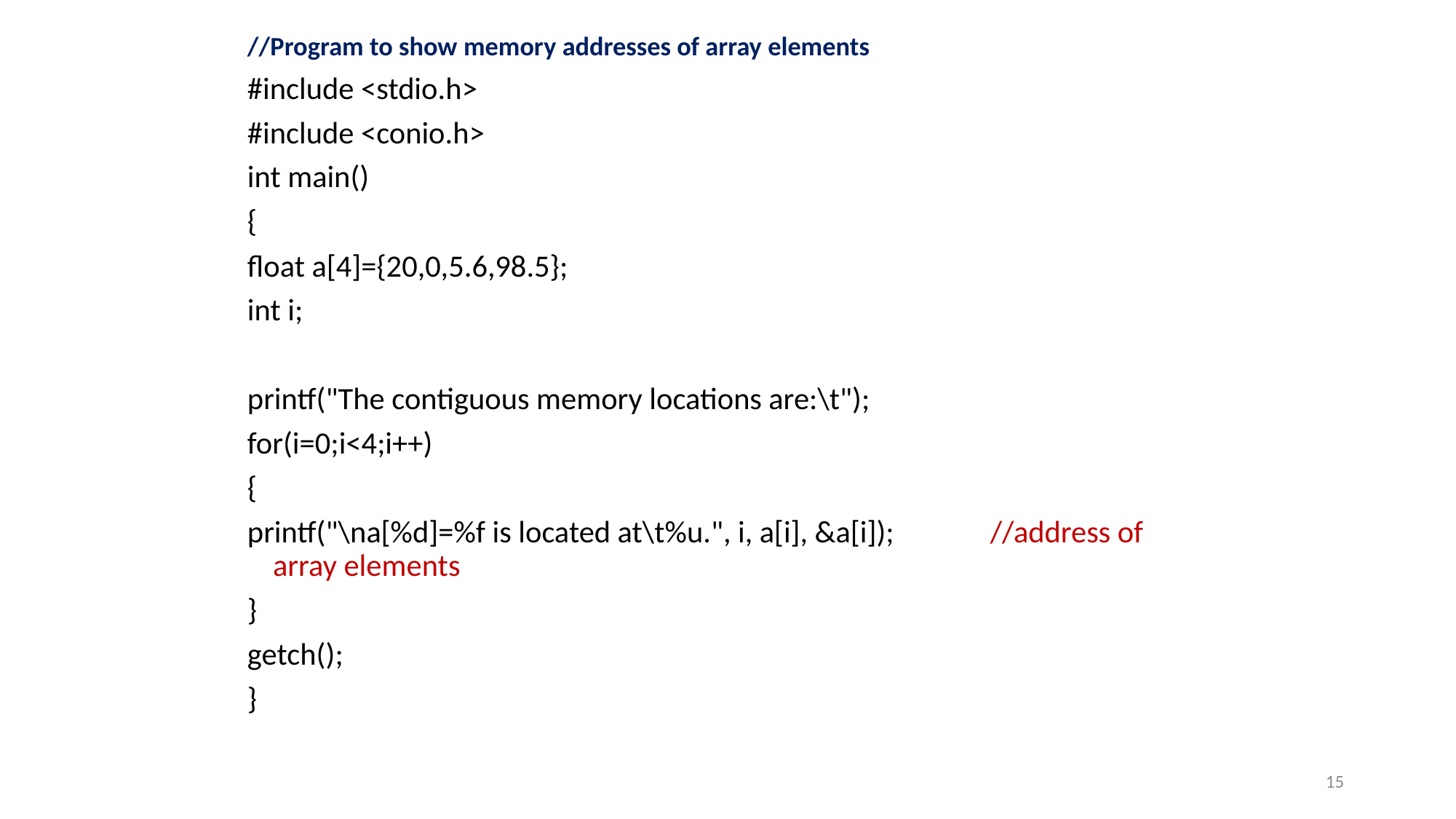

//Program to show memory addresses of array elements
#include <stdio.h>
#include <conio.h>
int main()
{
float a[4]={20,0,5.6,98.5};
int i;

printf("The contiguous memory locations are:\t");
for(i=0;i<4;i++)
{
printf("\na[%d]=%f is located at\t%u.", i, a[i], &a[i]);    			//address of array elements
}
getch();
}

15